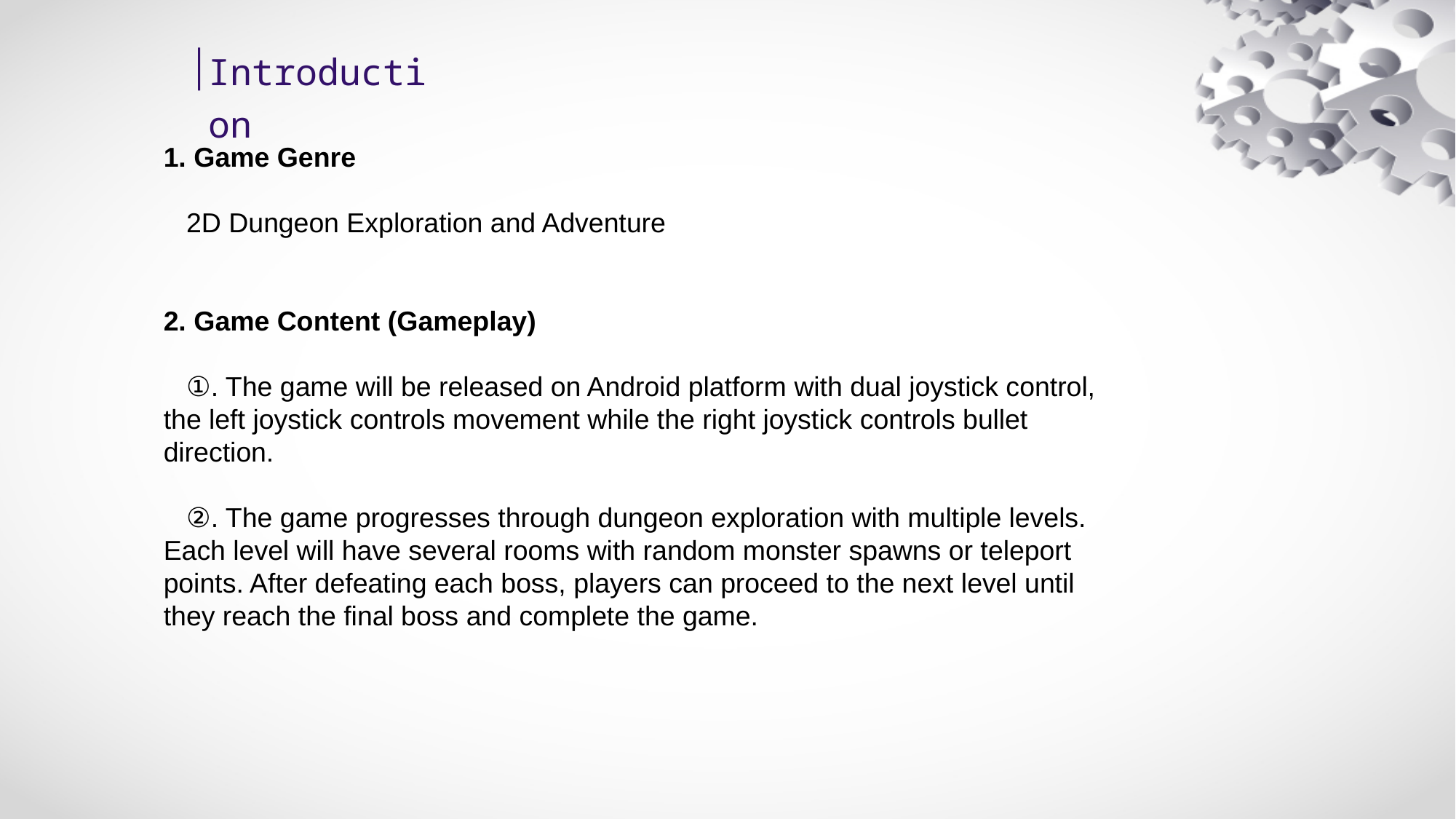

Introduction

1. Game Genre

   2D Dungeon Exploration and Adventure

2. Game Content (Gameplay)

   ①. The game will be released on Android platform with dual joystick control, the left joystick controls movement while the right joystick controls bullet direction.

   ②. The game progresses through dungeon exploration with multiple levels. Each level will have several rooms with random monster spawns or teleport points. After defeating each boss, players can proceed to the next level until they reach the final boss and complete the game.